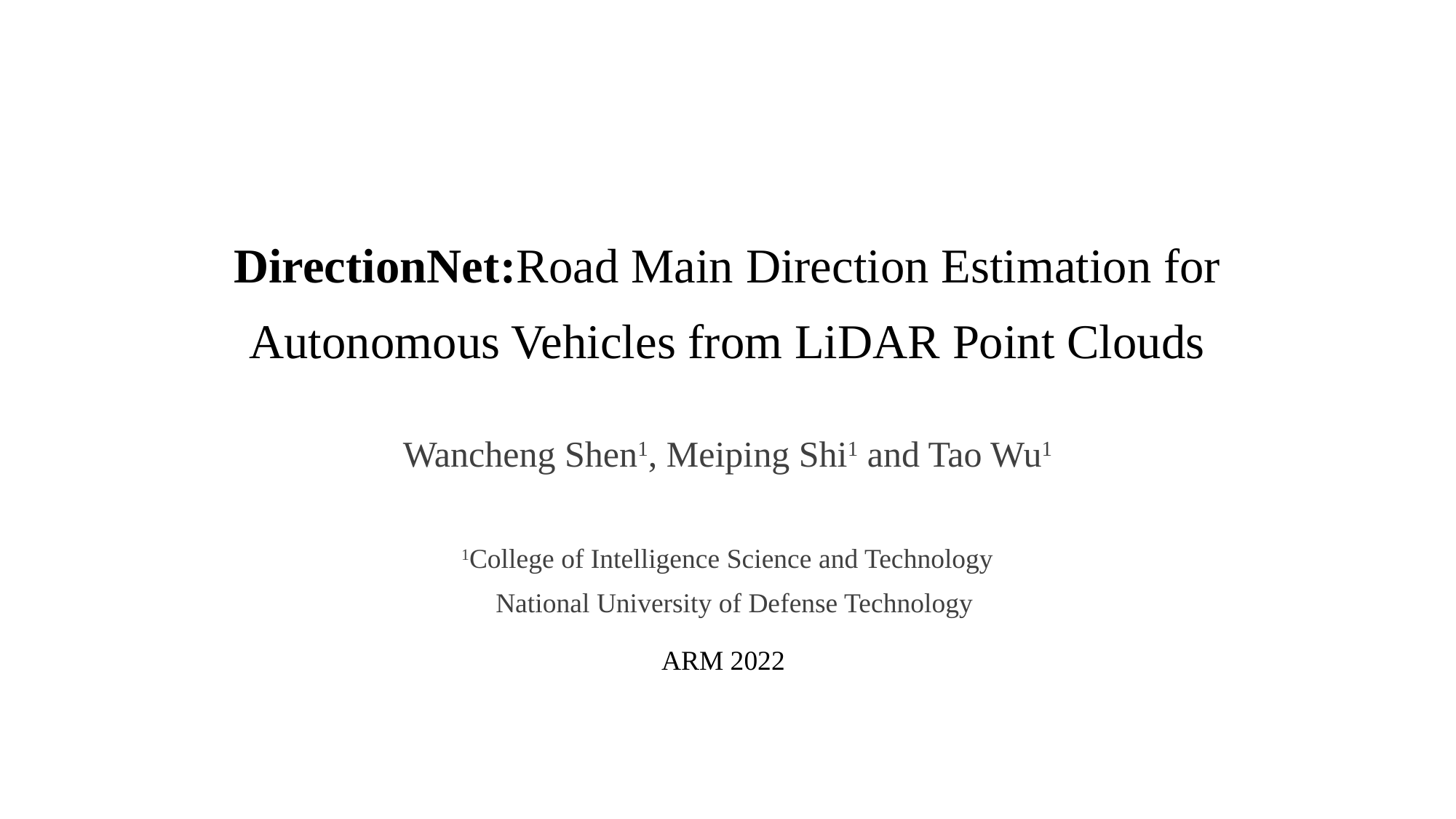

# DirectionNet:Road Main Direction Estimation for Autonomous Vehicles from LiDAR Point Clouds
Wancheng Shen1, Meiping Shi1 and Tao Wu1

1College of Intelligence Science and Technology
  National University of Defense Technology
ARM 2022